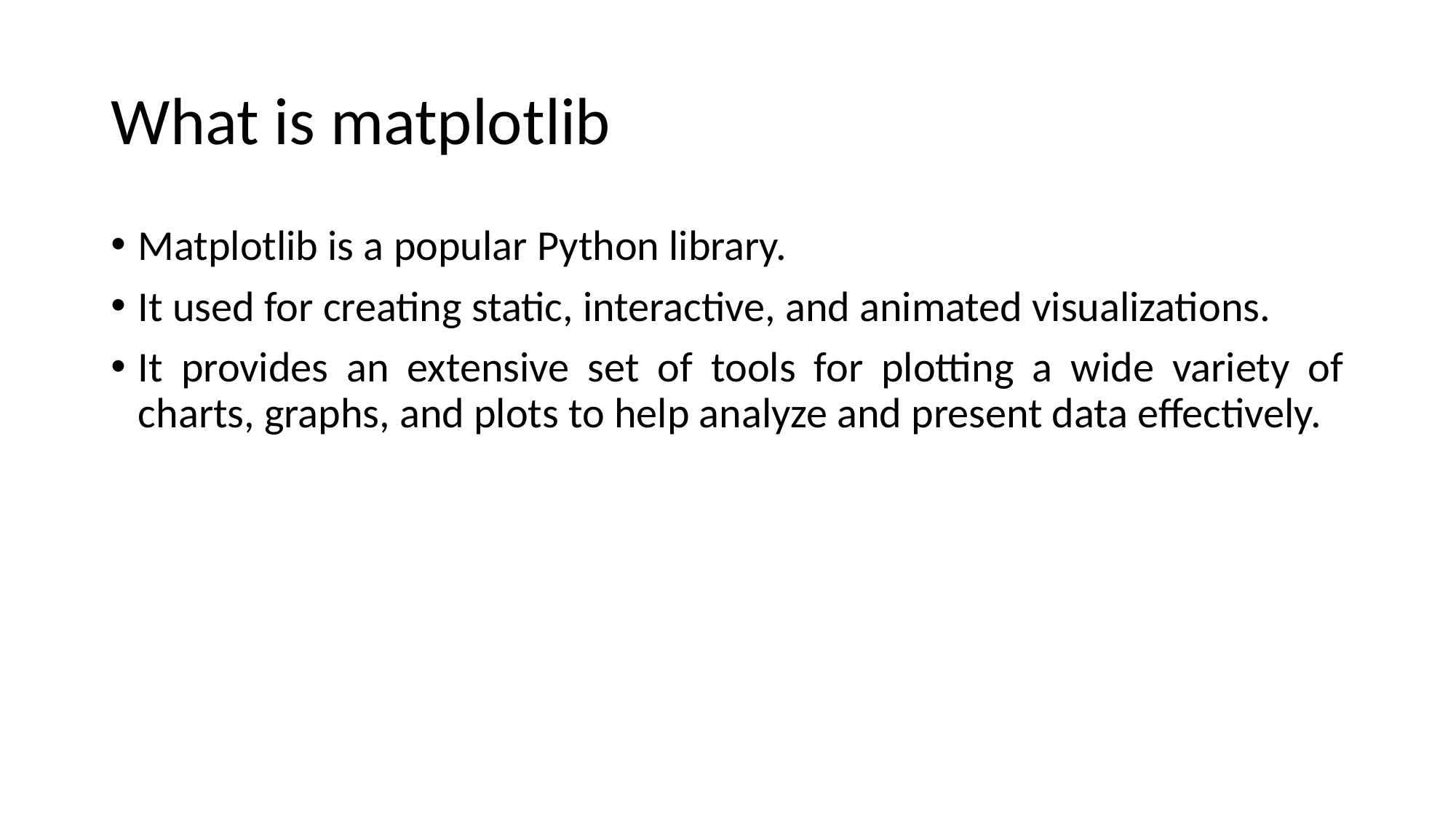

# What is matplotlib
Matplotlib is a popular Python library.
It used for creating static, interactive, and animated visualizations.
It provides an extensive set of tools for plotting a wide variety of charts, graphs, and plots to help analyze and present data effectively.